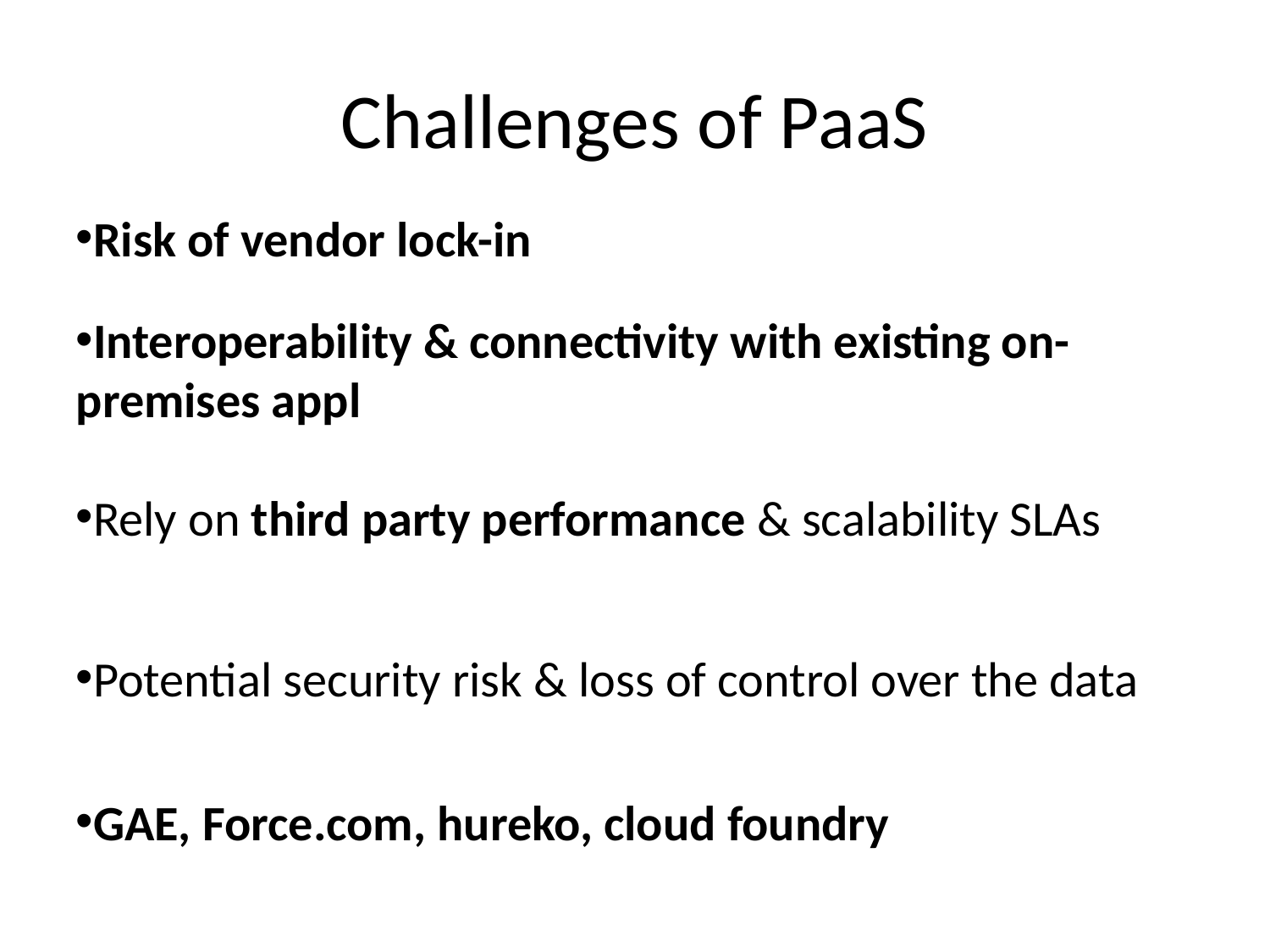

Challenges of PaaS
Risk of vendor lock-in

Interoperability & connectivity with existing on-premises appl

Rely on third party performance & scalability SLAs

Potential security risk & loss of control over the data

GAE, Force.com, hureko, cloud foundry